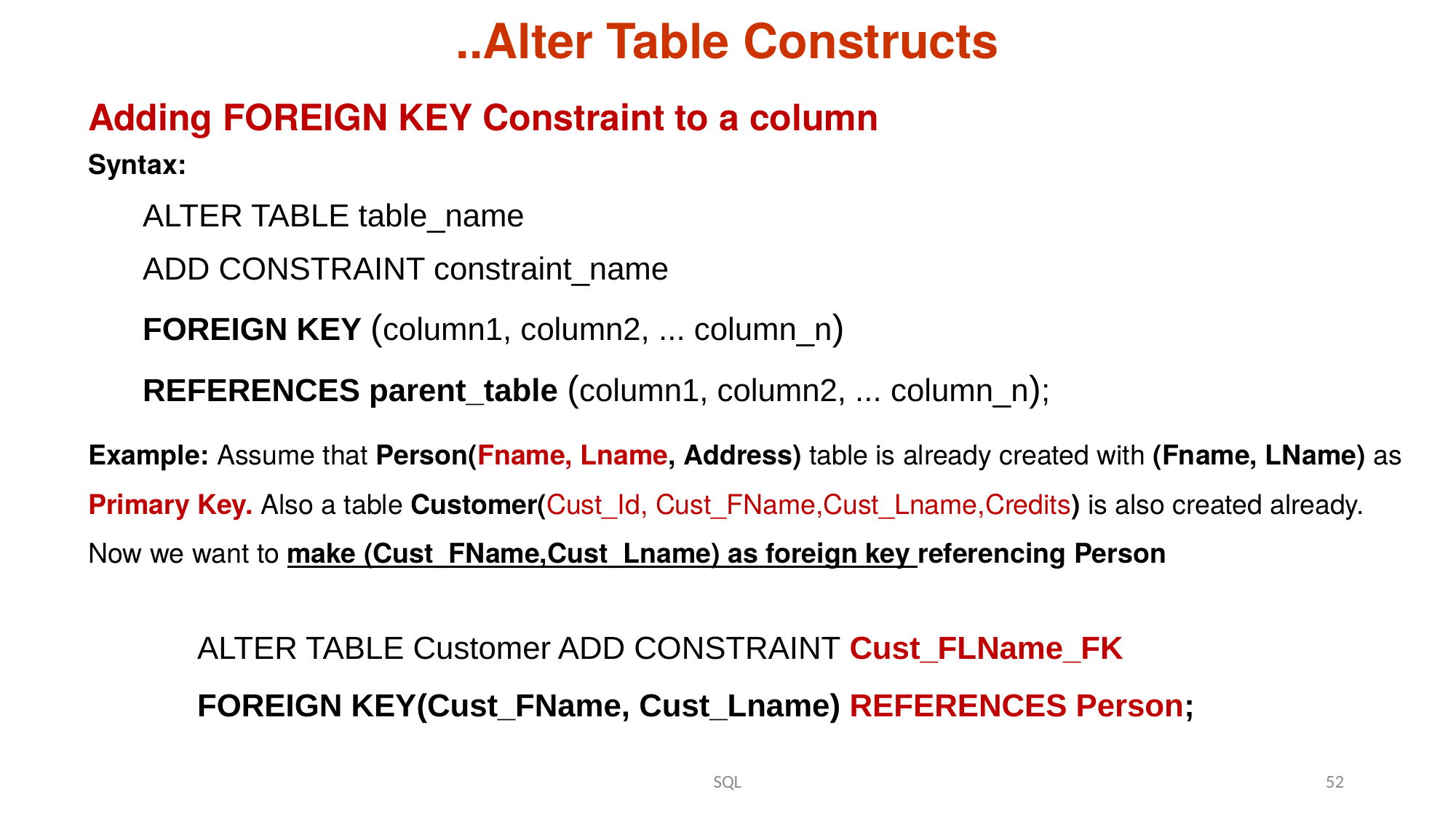

# ..Alter Table Constructs
Adding FOREIGN KEY Constraint to a column
Syntax:
ALTER TABLE table_name
ADD CONSTRAINT constraint_name
FOREIGN KEY (column1, column2, ... column_n)
REFERENCES parent_table (column1, column2, ... column_n);

Example: Assume that Person(Fname, Lname, Address) table is already created with (Fname, LName) as Primary Key. Also a table Customer(Cust_Id, Cust_FName,Cust_Lname,Credits) is also created already. Now we want to make (Cust_FName,Cust_Lname) as foreign key referencing Person

	ALTER TABLE Customer ADD CONSTRAINT Cust_FLName_FK
	FOREIGN KEY(Cust_FName, Cust_Lname) REFERENCES Person;
SQL
52